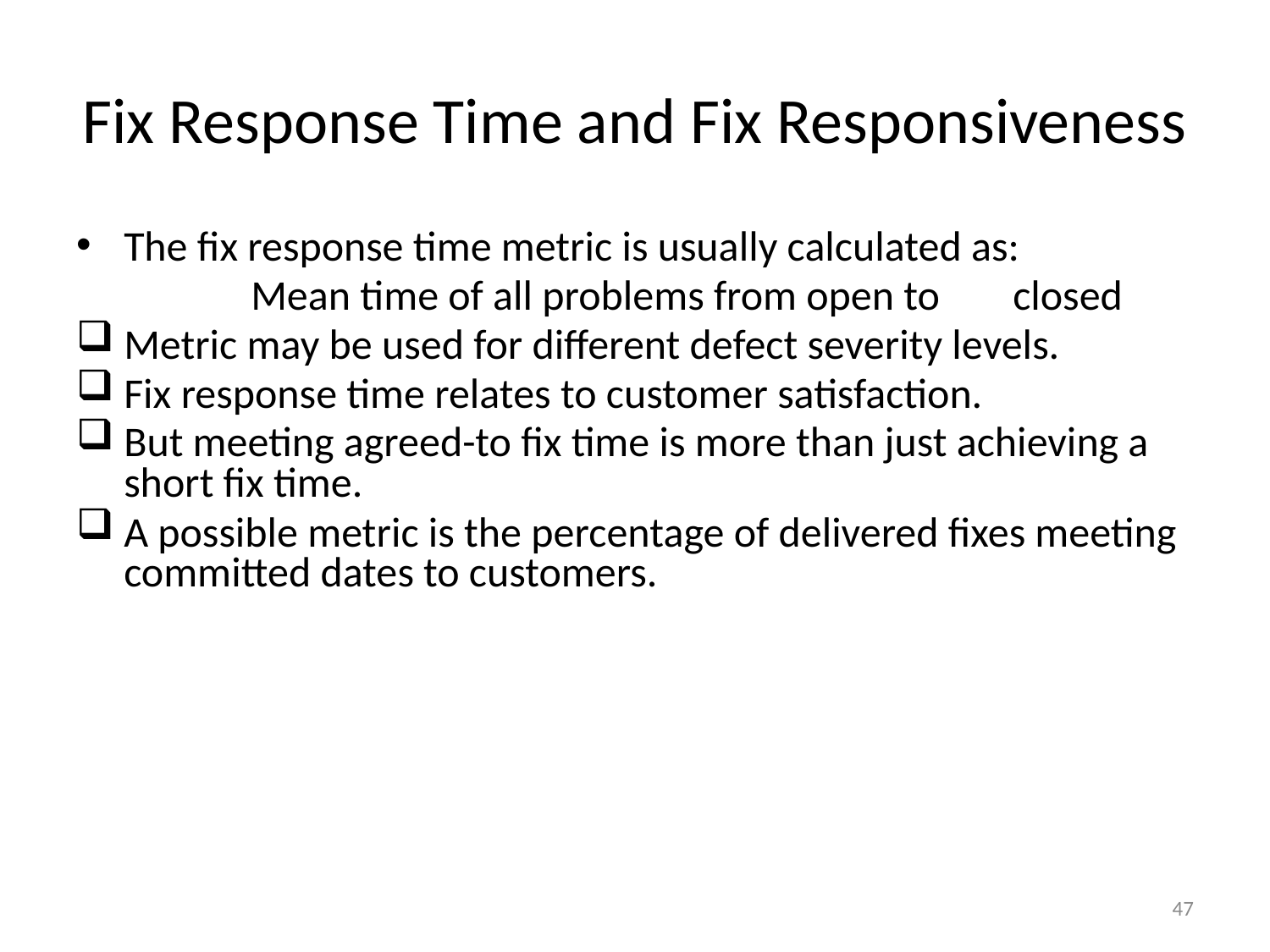

# Fix Response Time and Fix Responsiveness
The fix response time metric is usually calculated as:
		Mean time of all problems from open to 	closed
Metric may be used for different defect severity levels.
Fix response time relates to customer satisfaction.
But meeting agreed-to fix time is more than just achieving a short fix time.
A possible metric is the percentage of delivered fixes meeting committed dates to customers.
47